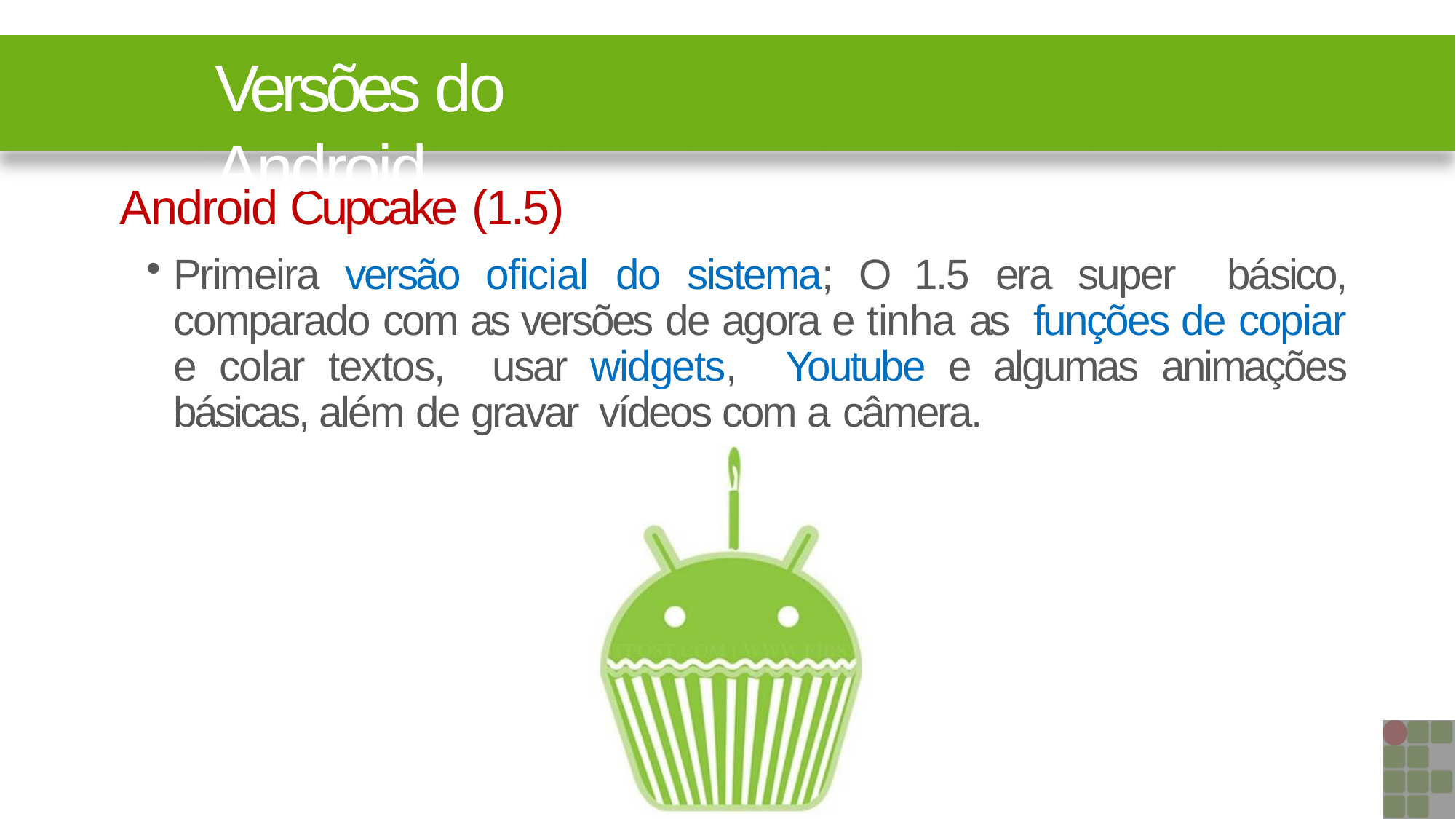

# Versões do Android
Android Cupcake (1.5)
Primeira versão oficial do sistema; O 1.5 era super  básico, comparado com as versões de agora e tinha as  funções de copiar e colar textos,  usar widgets,  Youtube e algumas animações básicas, além de gravar  vídeos com a câmera.